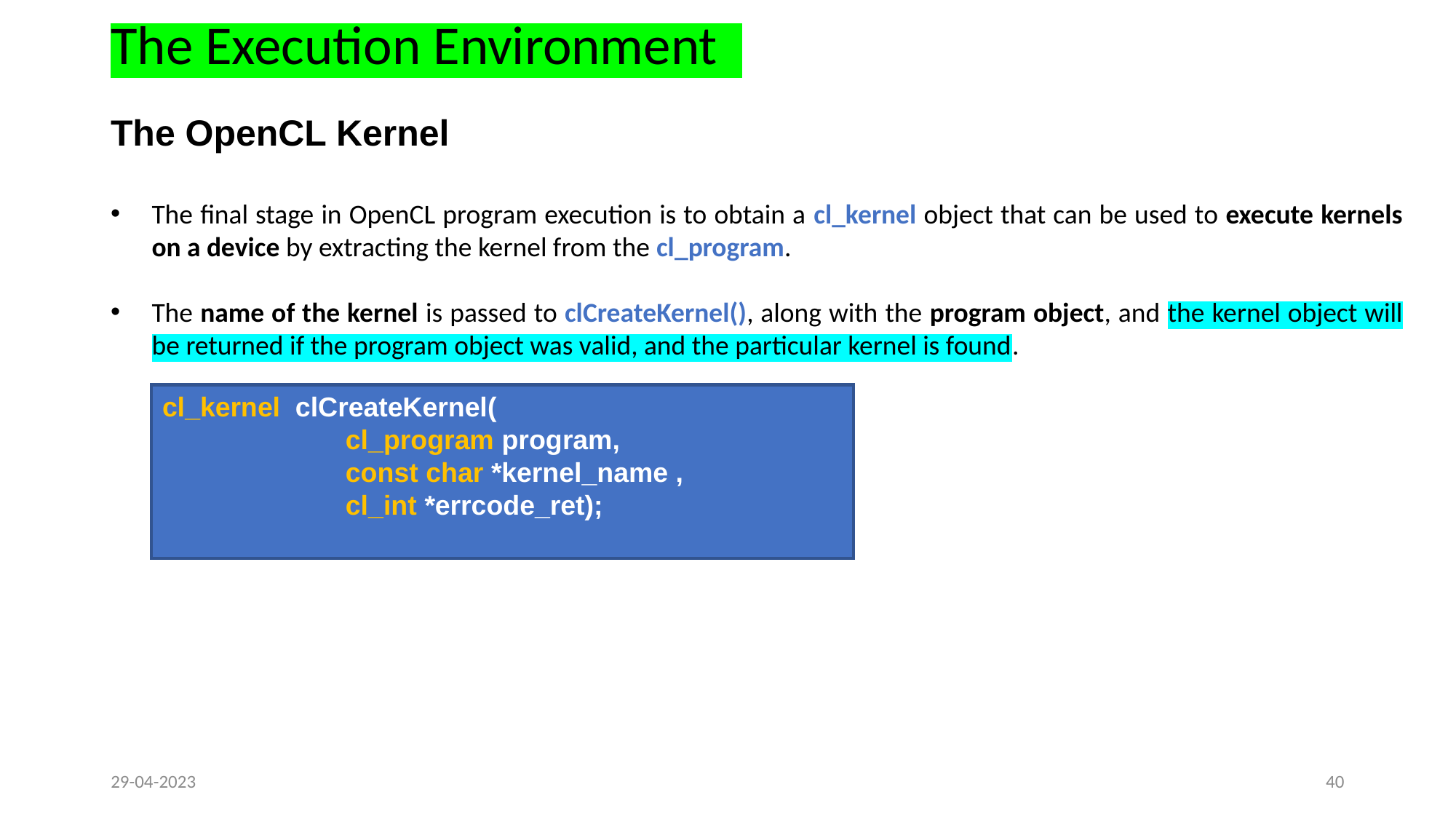

The Execution Environment
The OpenCL Kernel

The final stage in OpenCL program execution is to obtain a cl_kernel object that can be used to execute kernels on a device by extracting the kernel from the cl_program.

The name of the kernel is passed to clCreateKernel(), along with the program object, and the kernel object will be returned if the program object was valid, and the particular kernel is found.
cl_kernel  clCreateKernel(
                        cl_program program,
                        const char *kernel_name ,
                        cl_int *errcode_ret);

29-04-2023
40